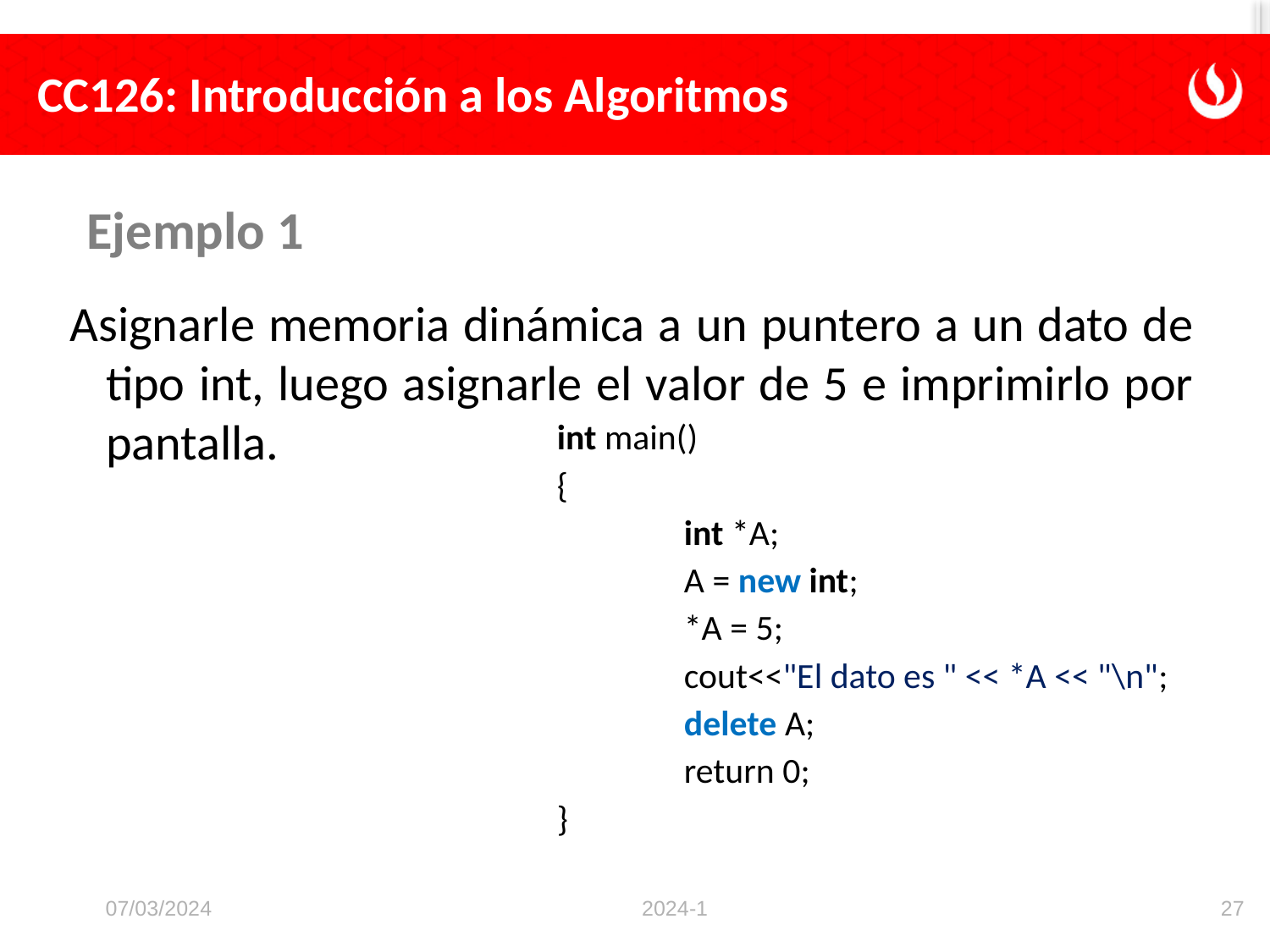

Ejemplo 1
Asignarle memoria dinámica a un puntero a un dato de tipo int, luego asignarle el valor de 5 e imprimirlo por pantalla.
int main()
{
	int *A;
	A = new int;
	*A = 5;
	cout<<"El dato es " << *A << "\n";
	delete A;
	return 0;
}
07/03/2024
2024-1
27